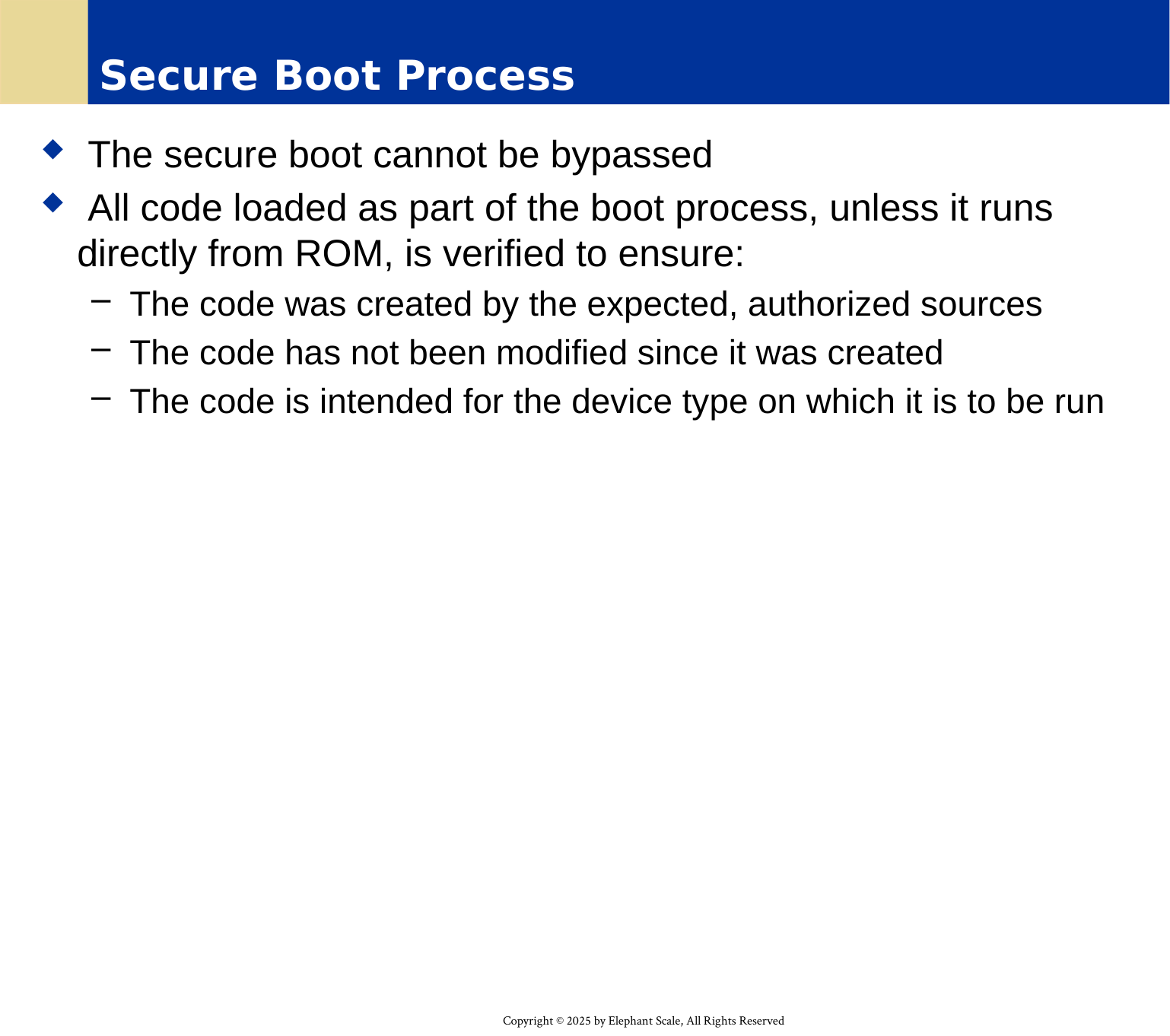

# Secure Boot Process
 The secure boot cannot be bypassed
 All code loaded as part of the boot process, unless it runs directly from ROM, is verified to ensure:
 The code was created by the expected, authorized sources
 The code has not been modified since it was created
 The code is intended for the device type on which it is to be run
Copyright © 2025 by Elephant Scale, All Rights Reserved